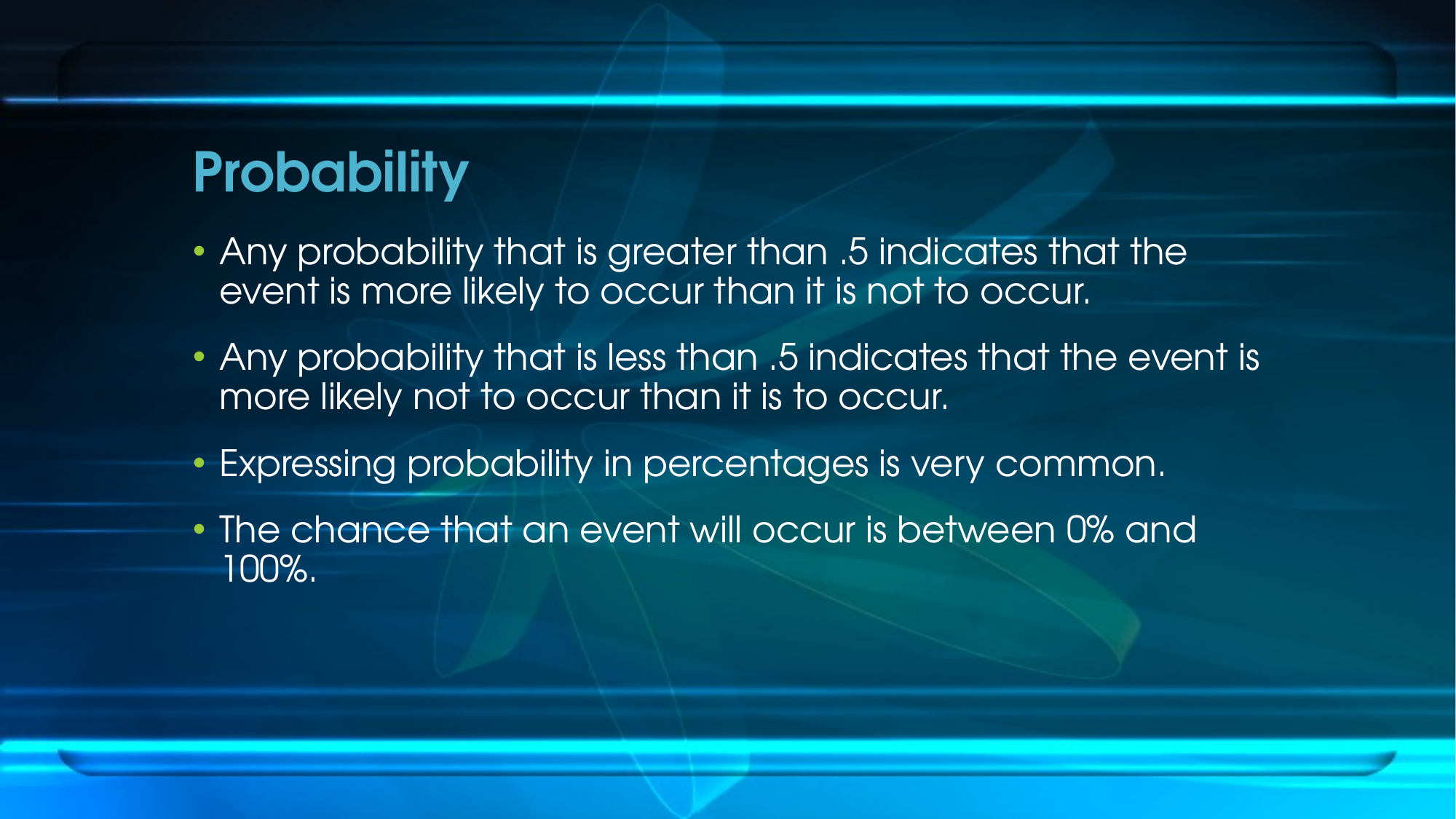

# Probability
Any probability that is greater than .5 indicates that the event is more likely to occur than it is not to occur.
Any probability that is less than .5 indicates that the event is more likely not to occur than it is to occur.
Expressing probability in percentages is very common.
The chance that an event will occur is between 0% and 100%.